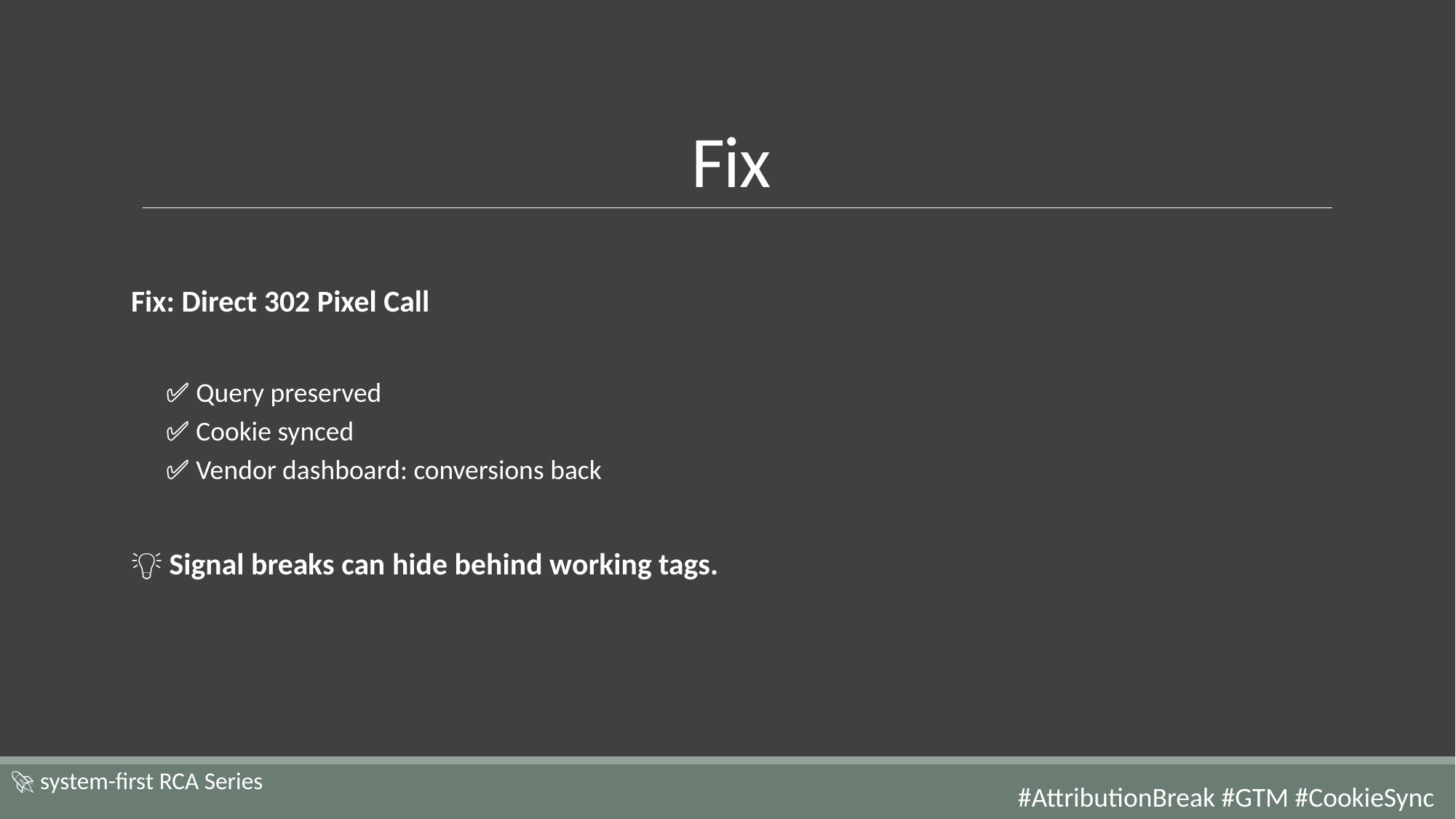

# Fix
Fix: Direct 302 Pixel Call

✅ Query preserved
✅ Cookie synced
✅ Vendor dashboard: conversions back

💡 Signal breaks can hide behind working tags.
🚀 system-first RCA Series
#AttributionBreak #GTM #CookieSync